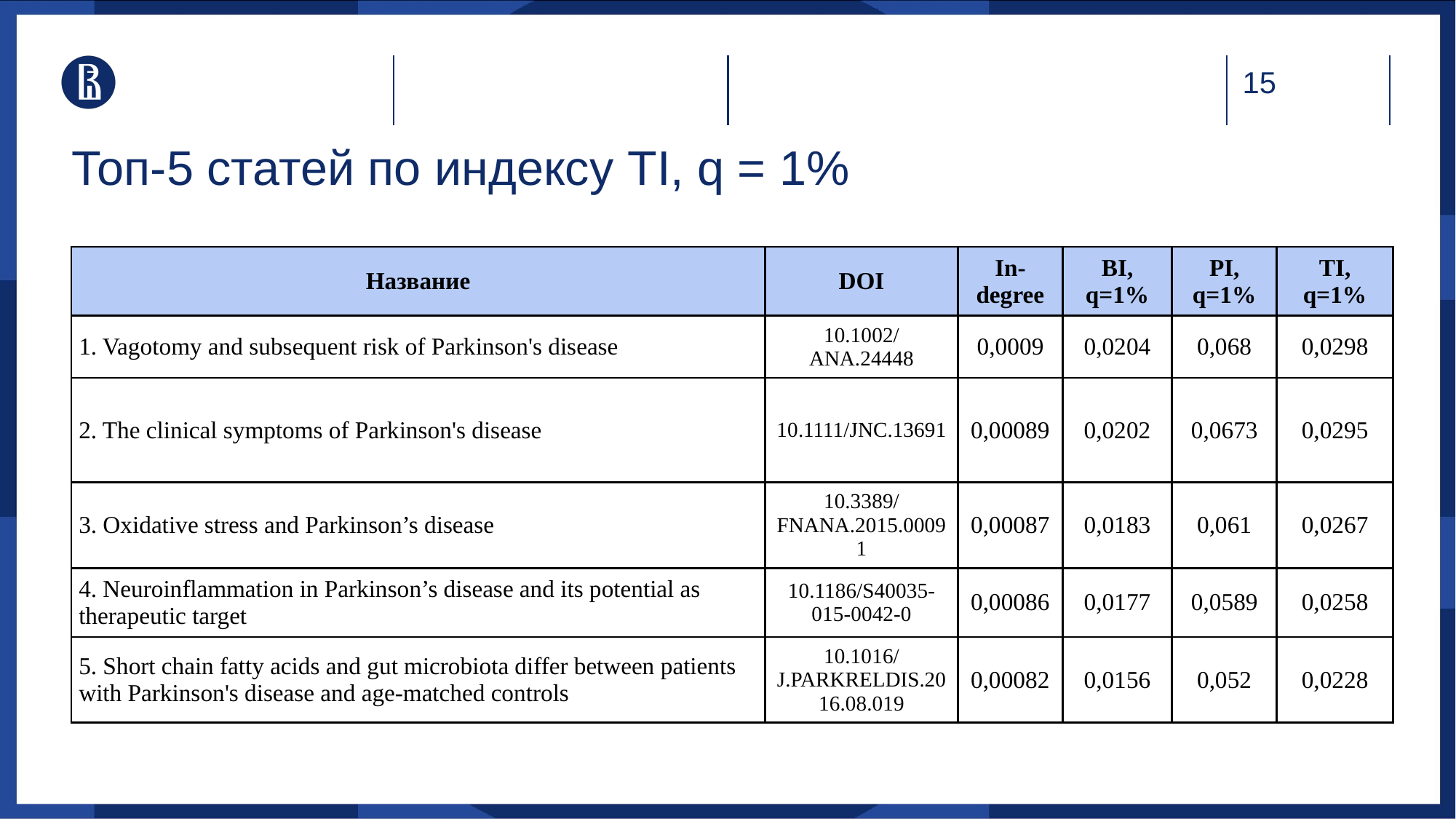

# Топ-5 статей по индексу TI, q = 1%
| Название | DOI | In-degree | BI, q=1% | PI, q=1% | TI, q=1% |
| --- | --- | --- | --- | --- | --- |
| 1. Vagotomy and subsequent risk of Parkinson's disease | 10.1002/ANA.24448 | 0,0009 | 0,0204 | 0,068 | 0,0298 |
| 2. The clinical symptoms of Parkinson's disease | 10.1111/JNC.13691 | 0,00089 | 0,0202 | 0,0673 | 0,0295 |
| 3. Oxidative stress and Parkinson’s disease | 10.3389/FNANA.2015.00091 | 0,00087 | 0,0183 | 0,061 | 0,0267 |
| 4. Neuroinflammation in Parkinson’s disease and its potential as therapeutic target | 10.1186/S40035-015-0042-0 | 0,00086 | 0,0177 | 0,0589 | 0,0258 |
| 5. Short chain fatty acids and gut microbiota differ between patients with Parkinson's disease and age-matched controls | 10.1016/J.PARKRELDIS.2016.08.019 | 0,00082 | 0,0156 | 0,052 | 0,0228 |